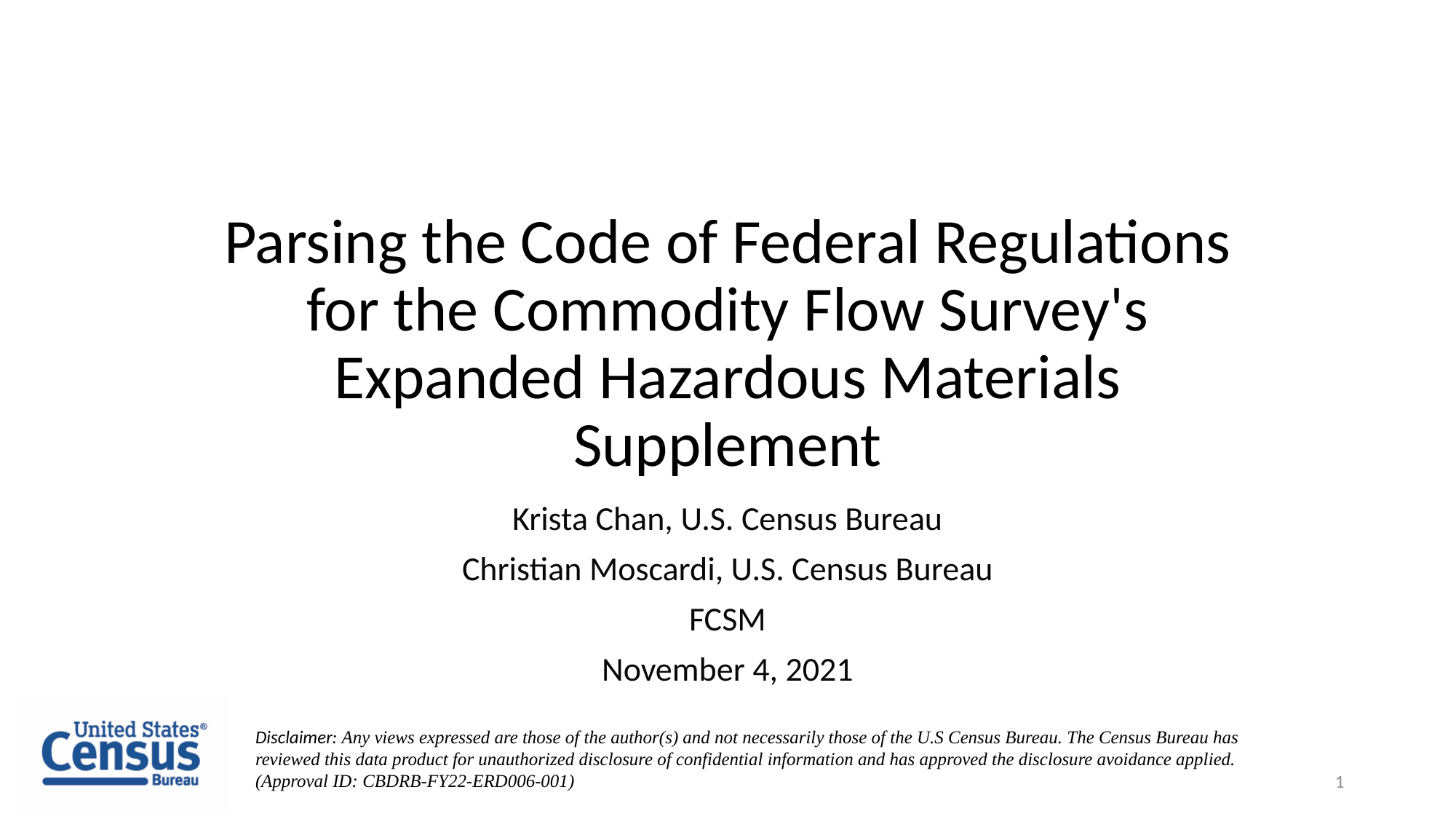

# Parsing the Code of Federal Regulations for the Commodity Flow Survey's Expanded Hazardous Materials Supplement
Krista Chan, U.S. Census Bureau
Christian Moscardi, U.S. Census Bureau
FCSM
November 4, 2021

Disclaimer: Any views expressed are those of the author(s) and not necessarily those of the U.S Census Bureau. The Census Bureau has reviewed this data product for unauthorized disclosure of confidential information and has approved the disclosure avoidance applied. (Approval ID: CBDRB-FY22-ERD006-001)

1